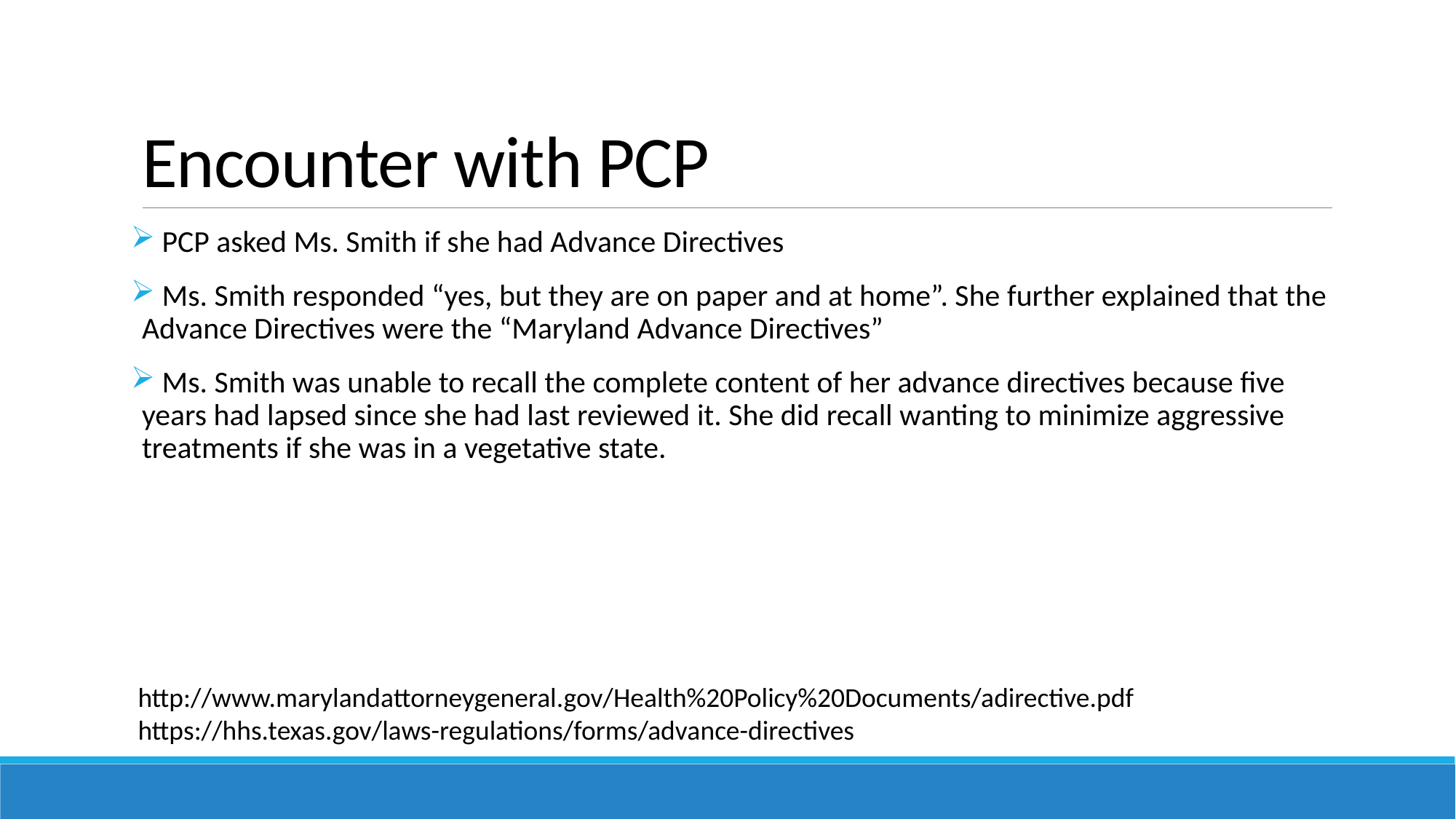

# Encounter with PCP
 PCP asked Ms. Smith if she had Advance Directives
 Ms. Smith responded “yes, but they are on paper and at home”. She further explained that the Advance Directives were the “Maryland Advance Directives”
 Ms. Smith was unable to recall the complete content of her advance directives because five years had lapsed since she had last reviewed it. She did recall wanting to minimize aggressive treatments if she was in a vegetative state.

http://www.marylandattorneygeneral.gov/Health%20Policy%20Documents/adirective.pdf
https://hhs.texas.gov/laws-regulations/forms/advance-directives